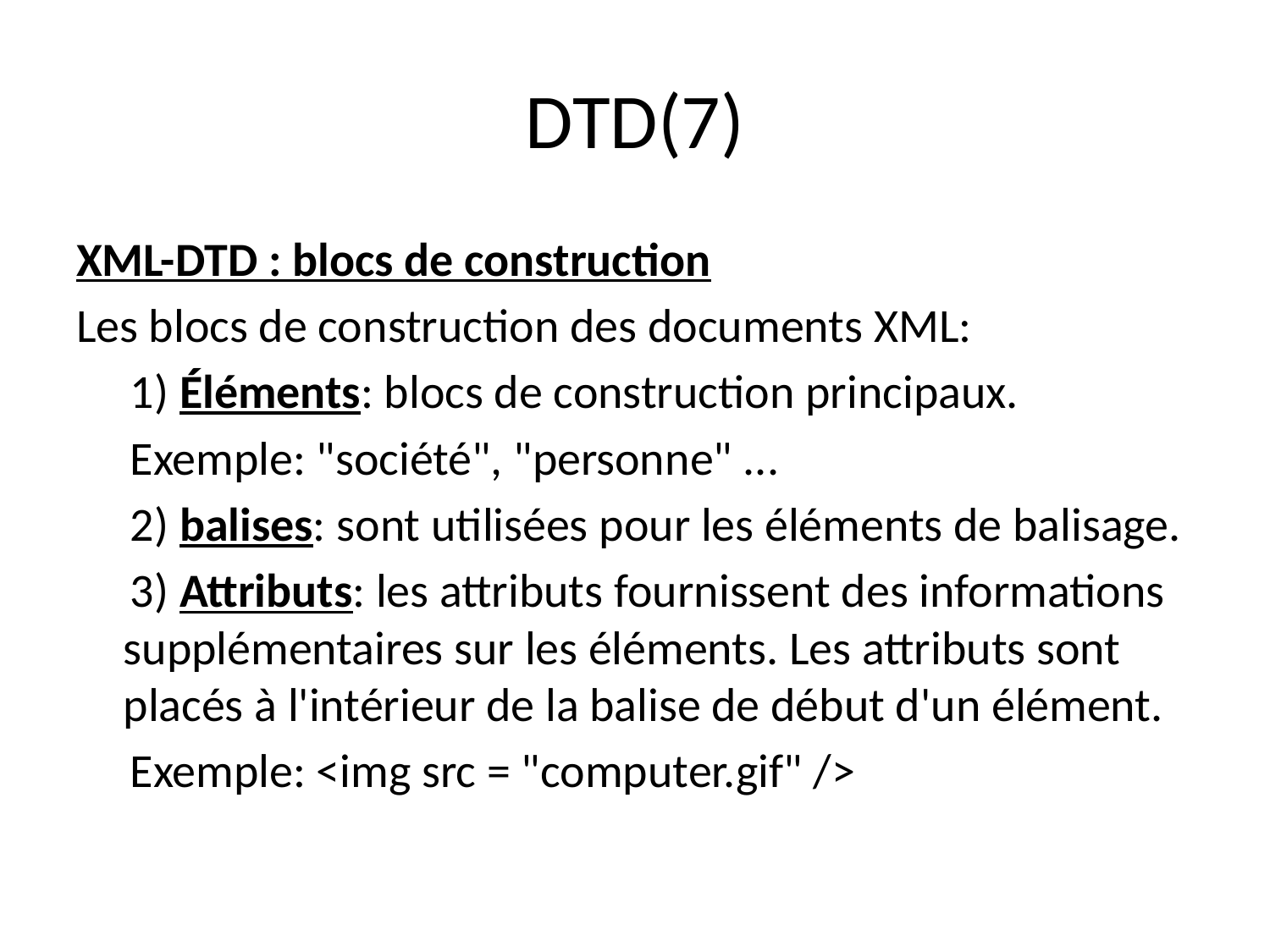

# DTD(7)
XML-DTD : blocs de construction
Les blocs de construction des documents XML:
     1) Éléments: blocs de construction principaux.
     Exemple: "société", "personne" ...
     2) balises: sont utilisées pour les éléments de balisage.
     3) Attributs: les attributs fournissent des informations supplémentaires sur les éléments. Les attributs sont placés à l'intérieur de la balise de début d'un élément.
     Exemple: <img src = "computer.gif" />